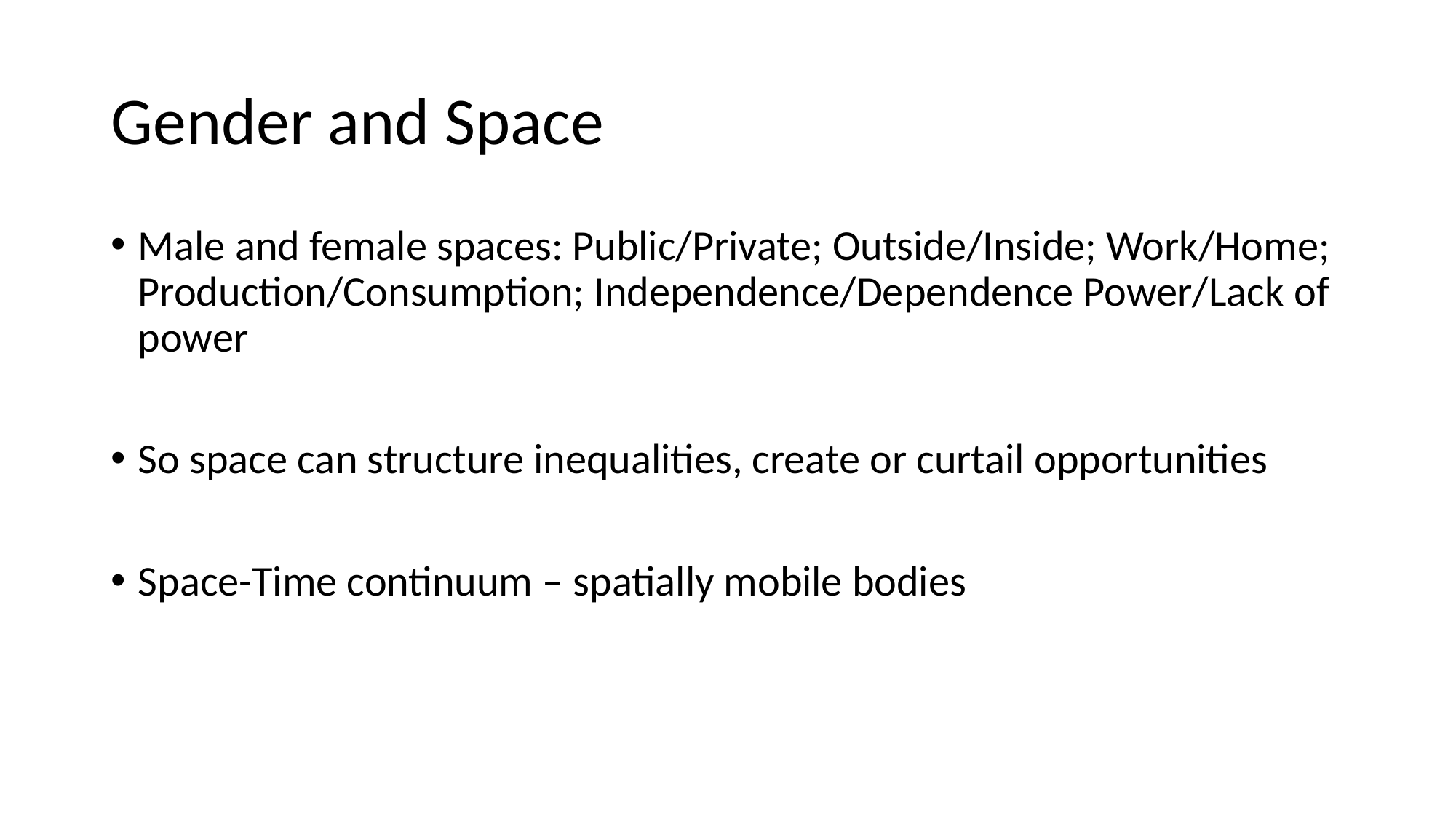

# Gender and Space
Male and female spaces: Public/Private; Outside/Inside; Work/Home; Production/Consumption; Independence/Dependence Power/Lack of power

So space can structure inequalities, create or curtail opportunities

Space-Time continuum – spatially mobile bodies